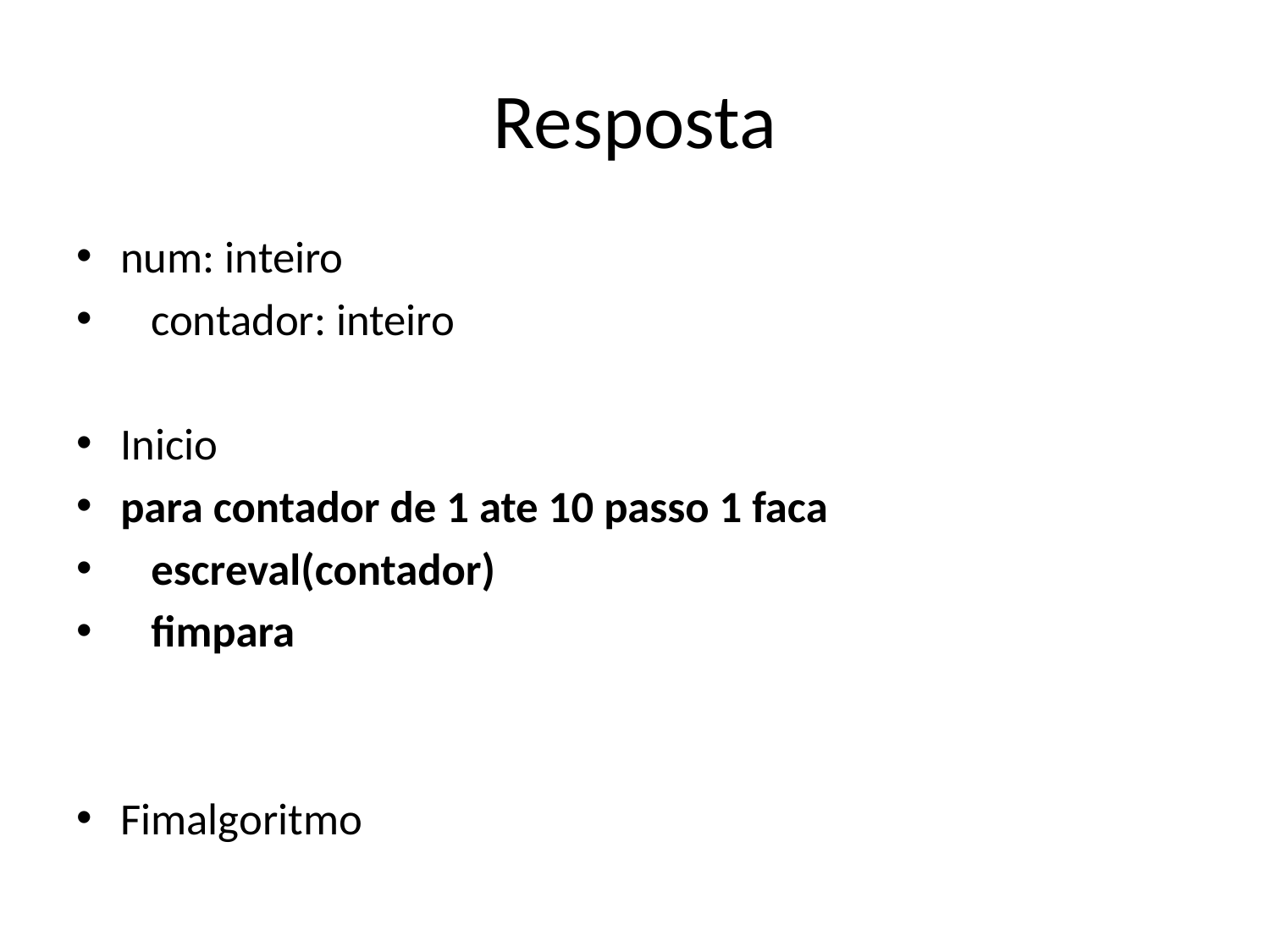

# Resposta
num: inteiro
   contador: inteiro

Inicio
para contador de 1 ate 10 passo 1 faca
   escreval(contador)
   fimpara

Fimalgoritmo